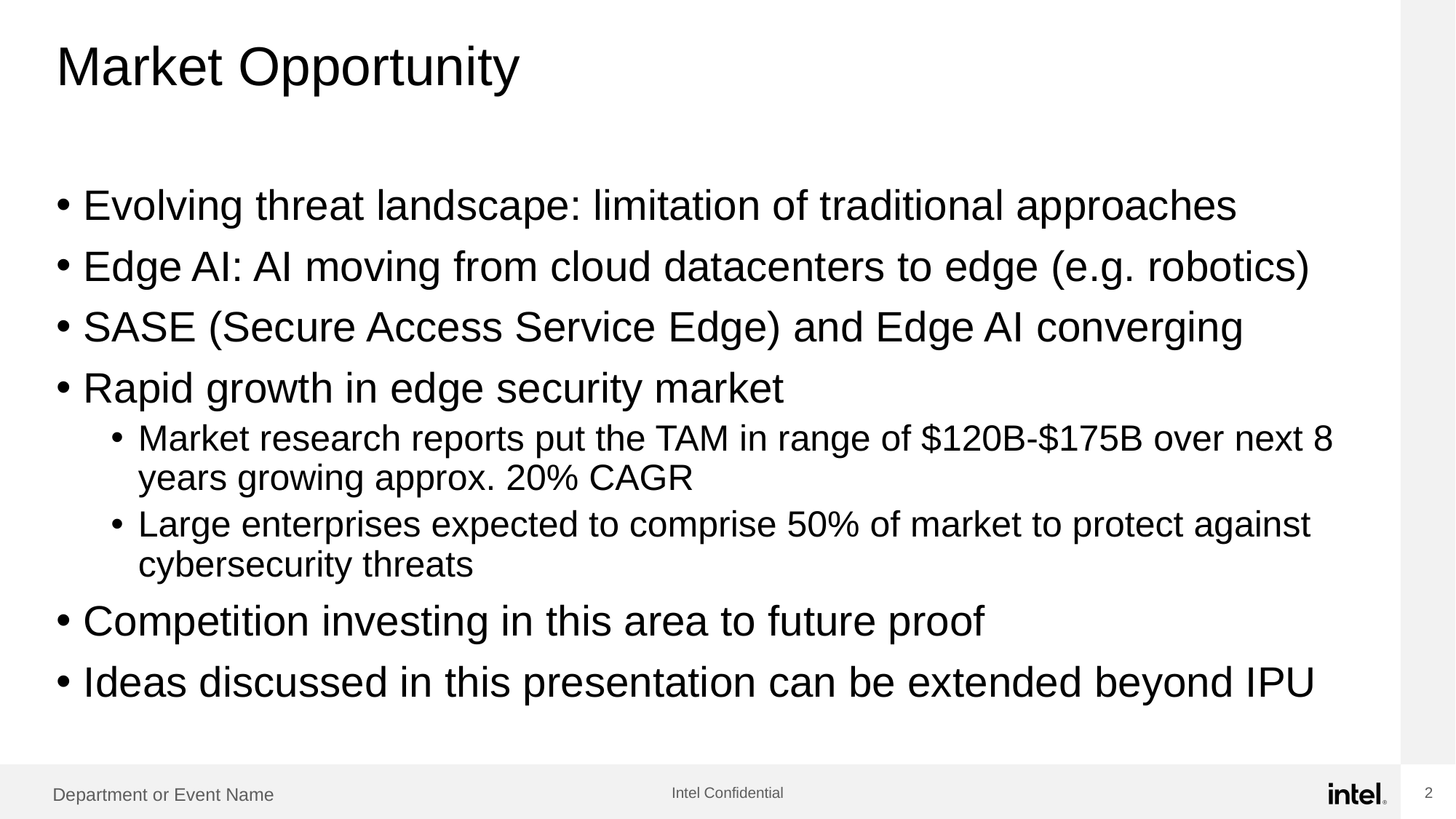

# Market Opportunity
Evolving threat landscape: limitation of traditional approaches
Edge AI: AI moving from cloud datacenters to edge (e.g. robotics)
SASE (Secure Access Service Edge) and Edge AI converging
Rapid growth in edge security market
Market research reports put the TAM in range of $120B-$175B over next 8 years growing approx. 20% CAGR
Large enterprises expected to comprise 50% of market to protect against cybersecurity threats
Competition investing in this area to future proof
Ideas discussed in this presentation can be extended beyond IPU